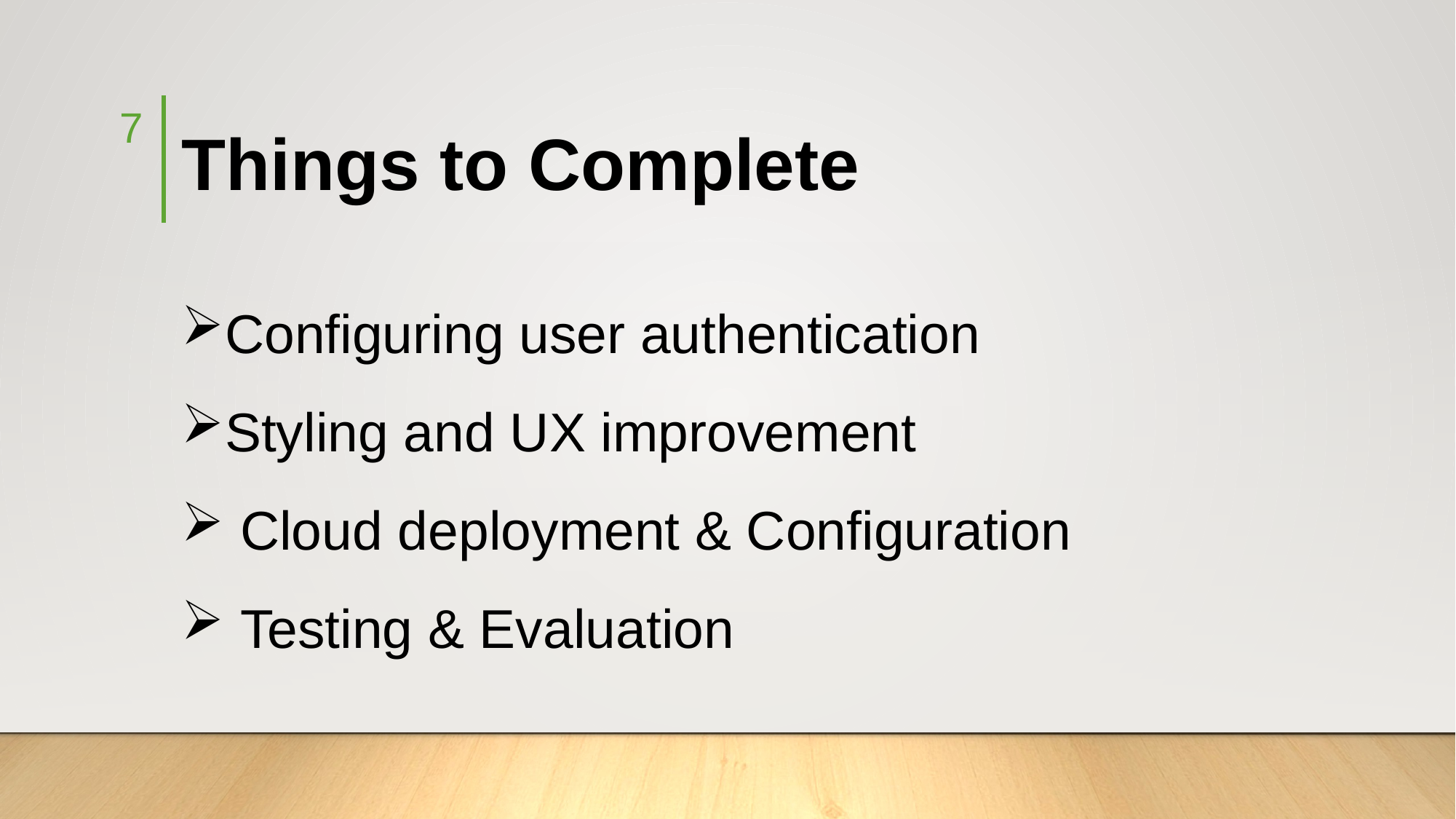

7
Things to Complete
Configuring user authentication
Styling and UX improvement
 Cloud deployment & Configuration
 Testing & Evaluation